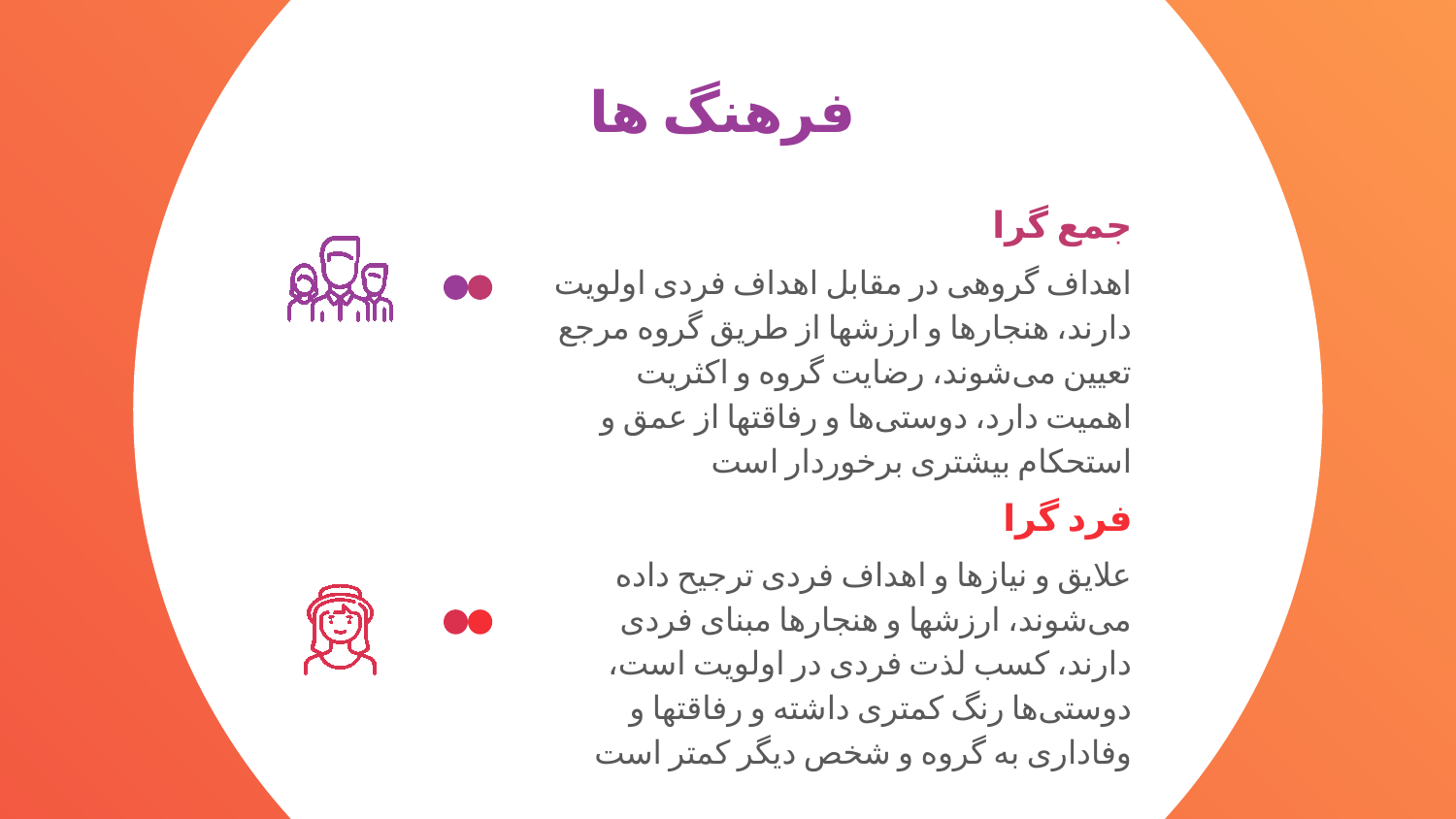

# فرهنگ ها
جمع گرا

اهداف گروهی در مقابل اهداف فردی اولویت دارند، هنجارها و ارزش­ها از طریق گروه مرجع تعیین می‌شوند، رضایت گروه و اکثریت اهمیت دارد، دوستی‌ها و رفاقت­ها از عمق و استحکام بیشتری برخوردار است
فرد گرا
علایق و نیازها و اهداف فردی ترجیح داده می‌شوند، ارزشها و هنجارها مبنای فردی دارند، کسب لذت فردی در اولویت است، دوستی‌ها رنگ کمتری داشته و رفاقت­ها و وفاداری به گروه و شخص دیگر کمتر است